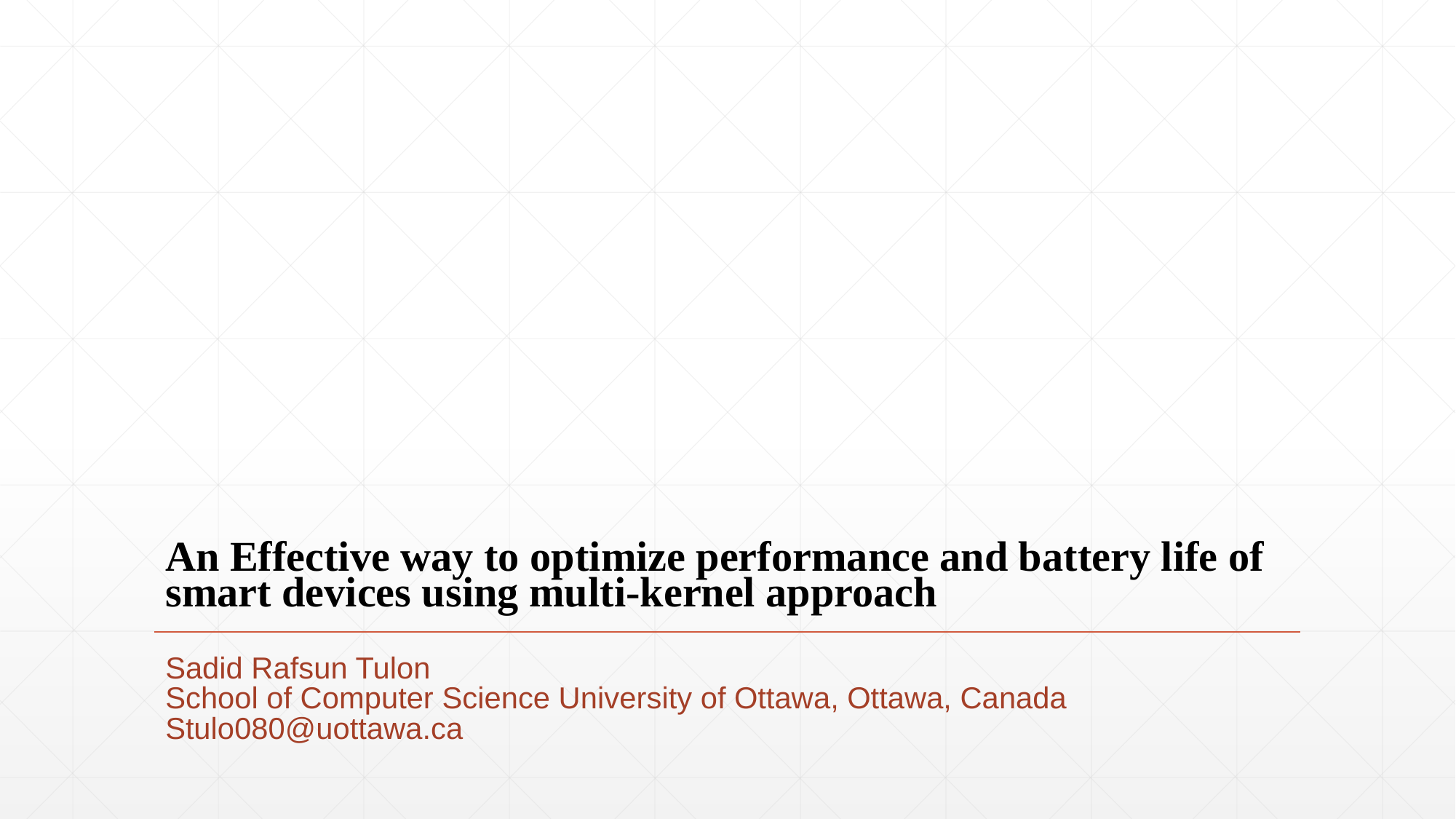

# An Effective way to optimize performance and battery life of smart devices using multi-kernel approach
Sadid Rafsun Tulon
School of Computer Science University of Ottawa, Ottawa, Canada
Stulo080@uottawa.ca